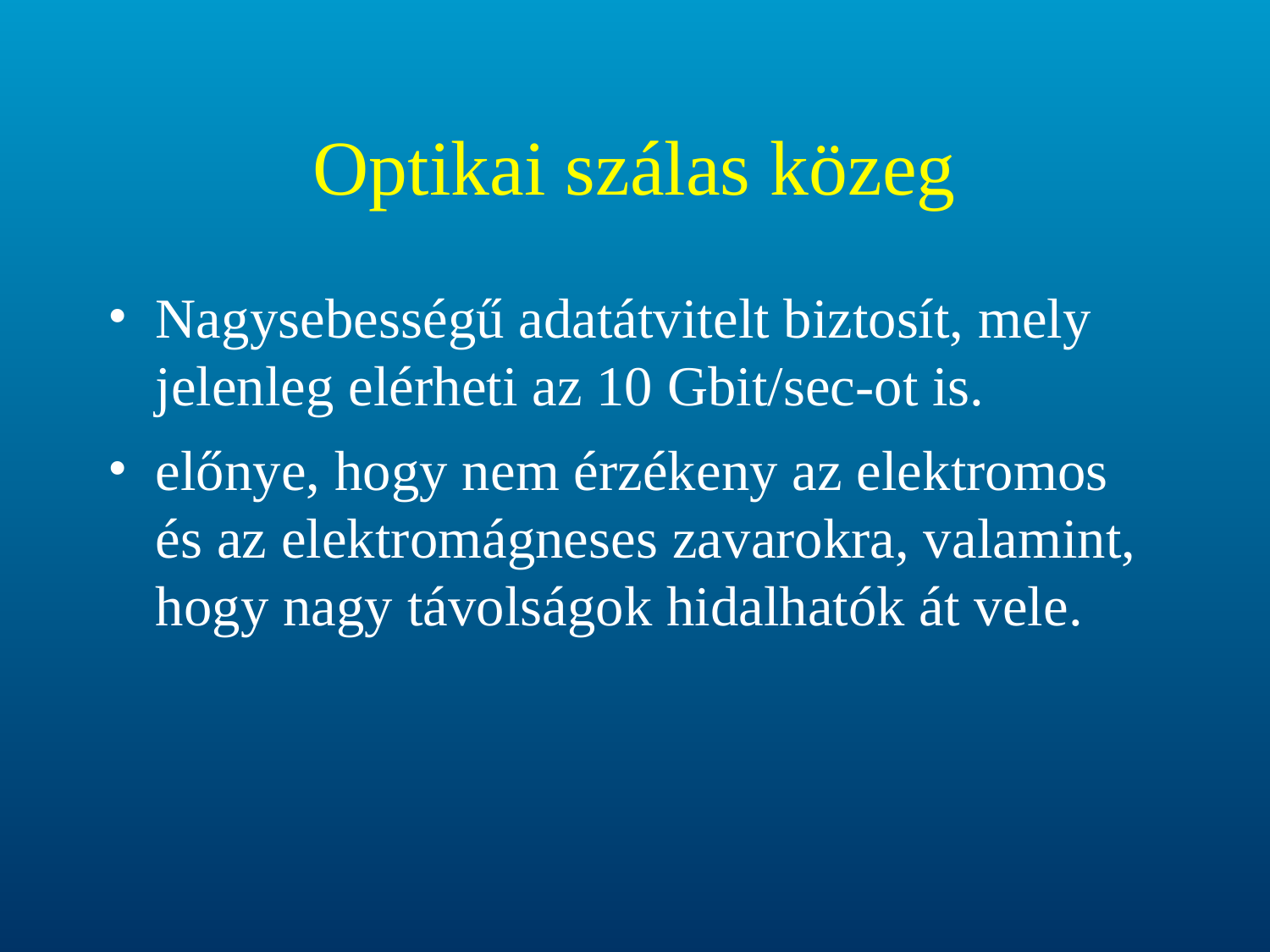

# Optikai szálas közeg
Nagysebességű adatátvitelt biztosít, mely jelenleg elérheti az 10 Gbit/sec-ot is.
előnye, hogy nem érzékeny az elektromos és az elektromágneses zavarokra, valamint, hogy nagy távolságok hidalhatók át vele.